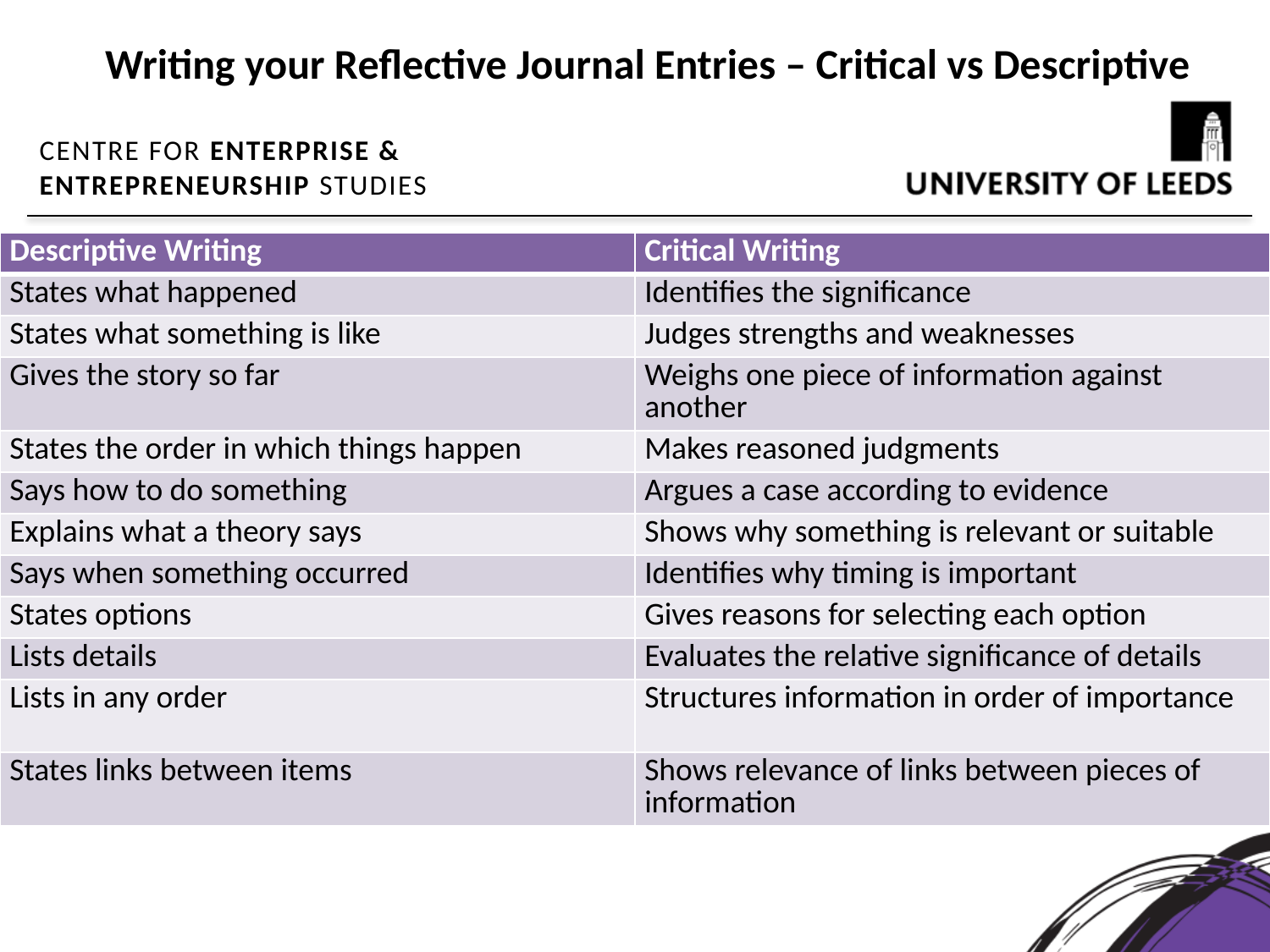

Writing your Reflective Journal Entries – Critical vs Descriptive
| Descriptive Writing | Critical Writing |
| --- | --- |
| States what happened | Identifies the significance |
| States what something is like | Judges strengths and weaknesses |
| Gives the story so far | Weighs one piece of information against another |
| States the order in which things happen | Makes reasoned judgments |
| Says how to do something | Argues a case according to evidence |
| Explains what a theory says | Shows why something is relevant or suitable |
| Says when something occurred | Identifies why timing is important |
| States options | Gives reasons for selecting each option |
| Lists details | Evaluates the relative significance of details |
| Lists in any order | Structures information in order of importance |
| States links between items | Shows relevance of links between pieces of information |